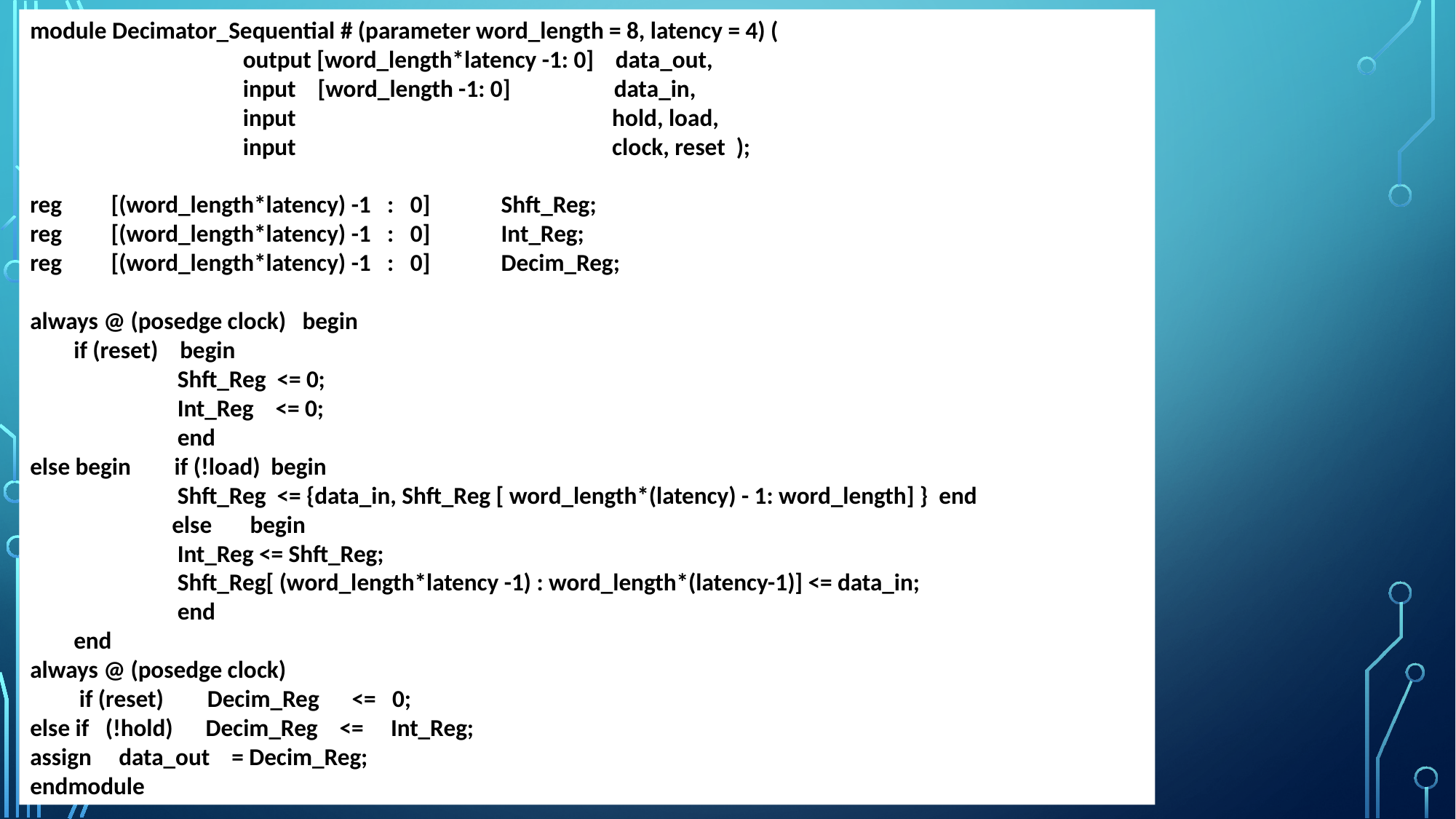

module Decimator_Sequential # (parameter word_length = 8, latency = 4) (
                                       output [word_length*latency -1: 0]    data_out,
                                       input    [word_length -1: 0]                   data_in,
                                       input                                                          hold, load,
                                       input                                                          clock, reset  );

reg         [(word_length*latency) -1   :   0]             Shft_Reg;
reg         [(word_length*latency) -1   :   0]             Int_Reg;
reg         [(word_length*latency) -1   :   0]             Decim_Reg;

always @ (posedge clock)   begin
        if (reset)    begin
                           Shft_Reg  <= 0;
                           Int_Reg    <= 0;
                           end
else begin        if (!load)  begin
                           Shft_Reg  <= {data_in, Shft_Reg [ word_length*(latency) - 1: word_length] }  end
                          else       begin
                           Int_Reg <= Shft_Reg;
                           Shft_Reg[ (word_length*latency -1) : word_length*(latency-1)] <= data_in;
                           end
        end
always @ (posedge clock)
         if (reset)        Decim_Reg      <=   0;
else if   (!hold)      Decim_Reg    <=     Int_Reg;
assign     data_out    = Decim_Reg;
endmodule